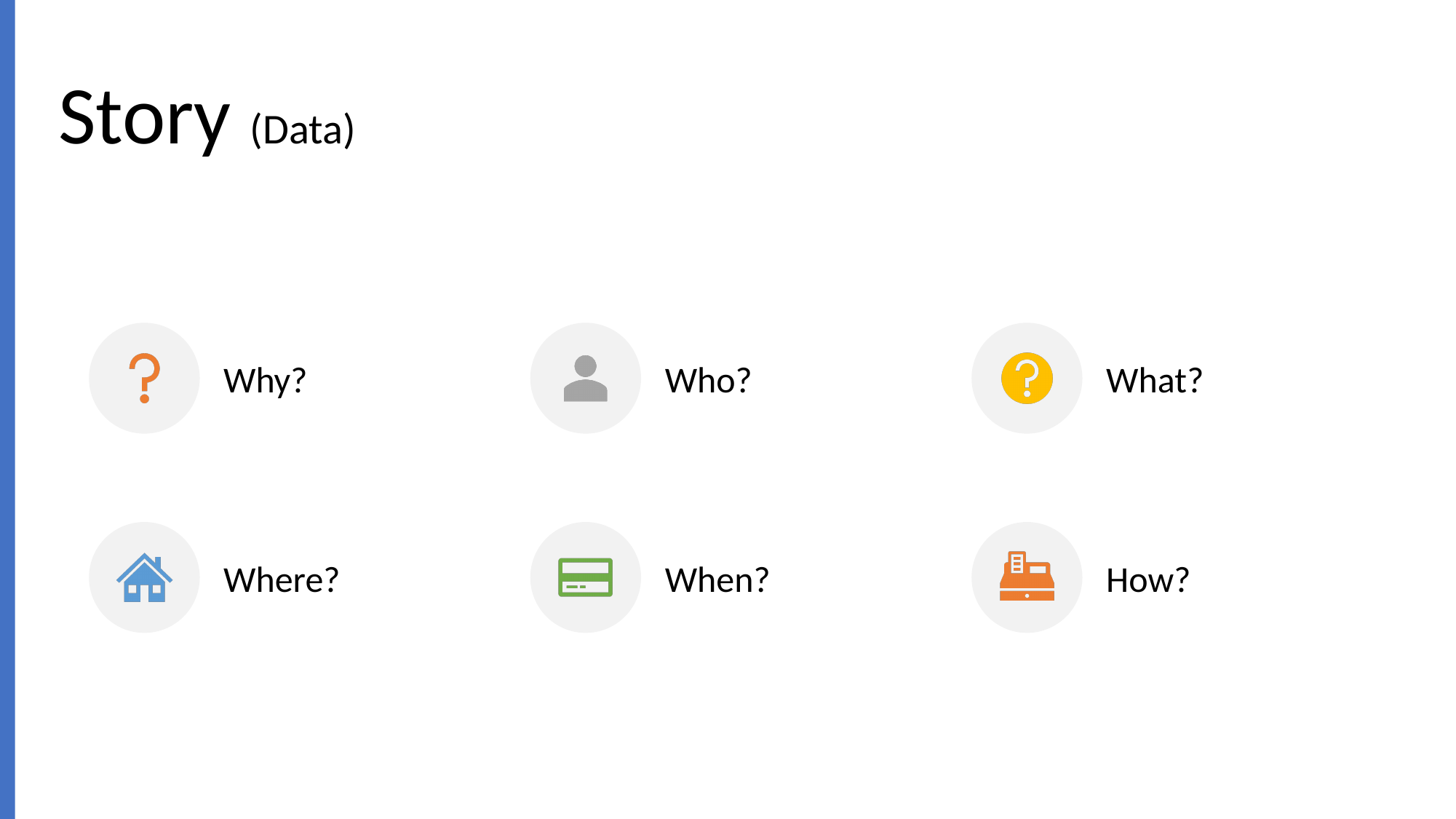

# Story (Data)
Why?
Who?
What?
Where?
When?
How?